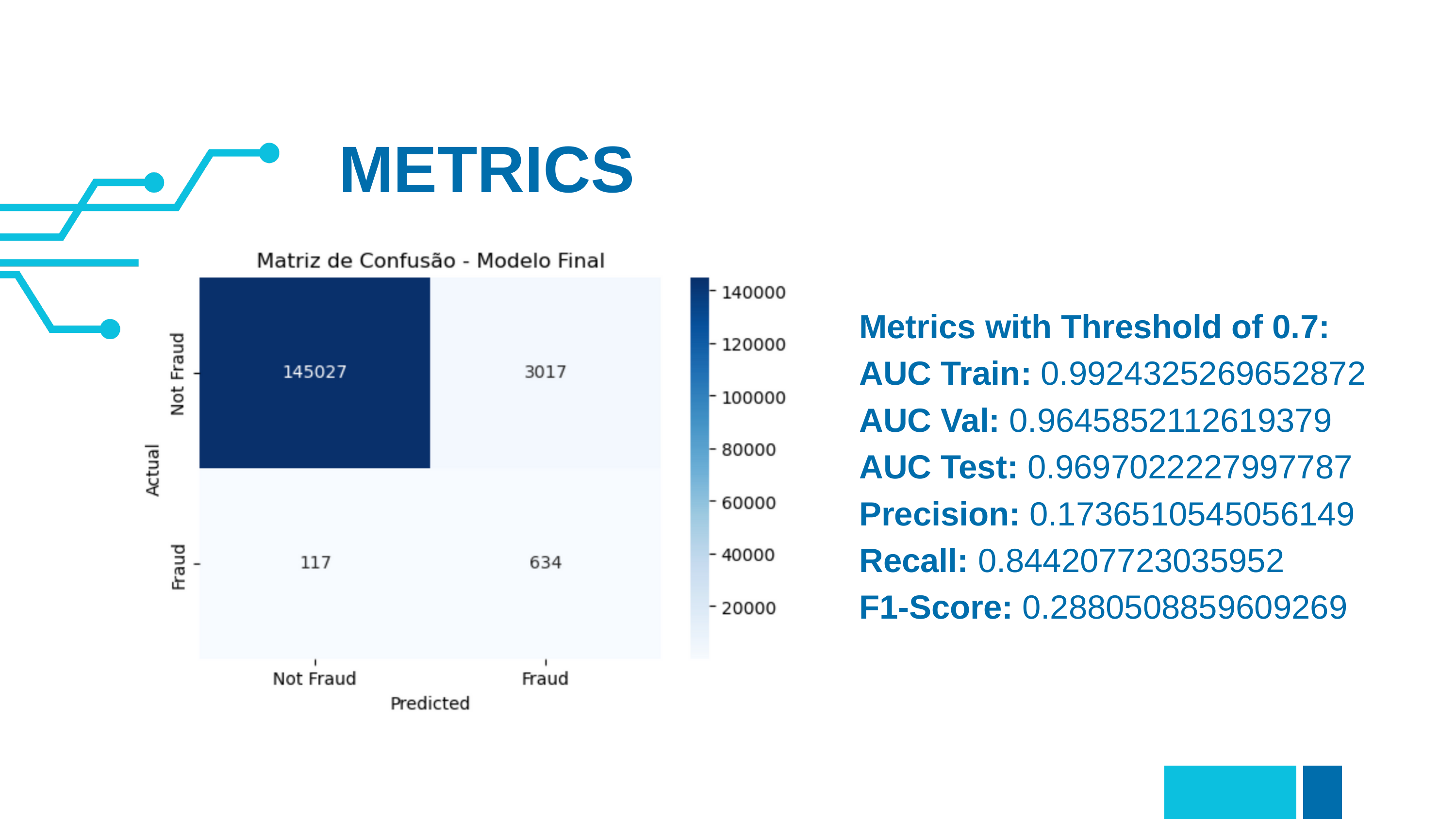

METRICS

Metrics with Threshold of 0.7:
AUC Train: 0.9924325269652872
AUC Val: 0.9645852112619379
AUC Test: 0.9697022227997787
Precision: 0.1736510545056149
Recall: 0.844207723035952
F1-Score: 0.2880508859609269